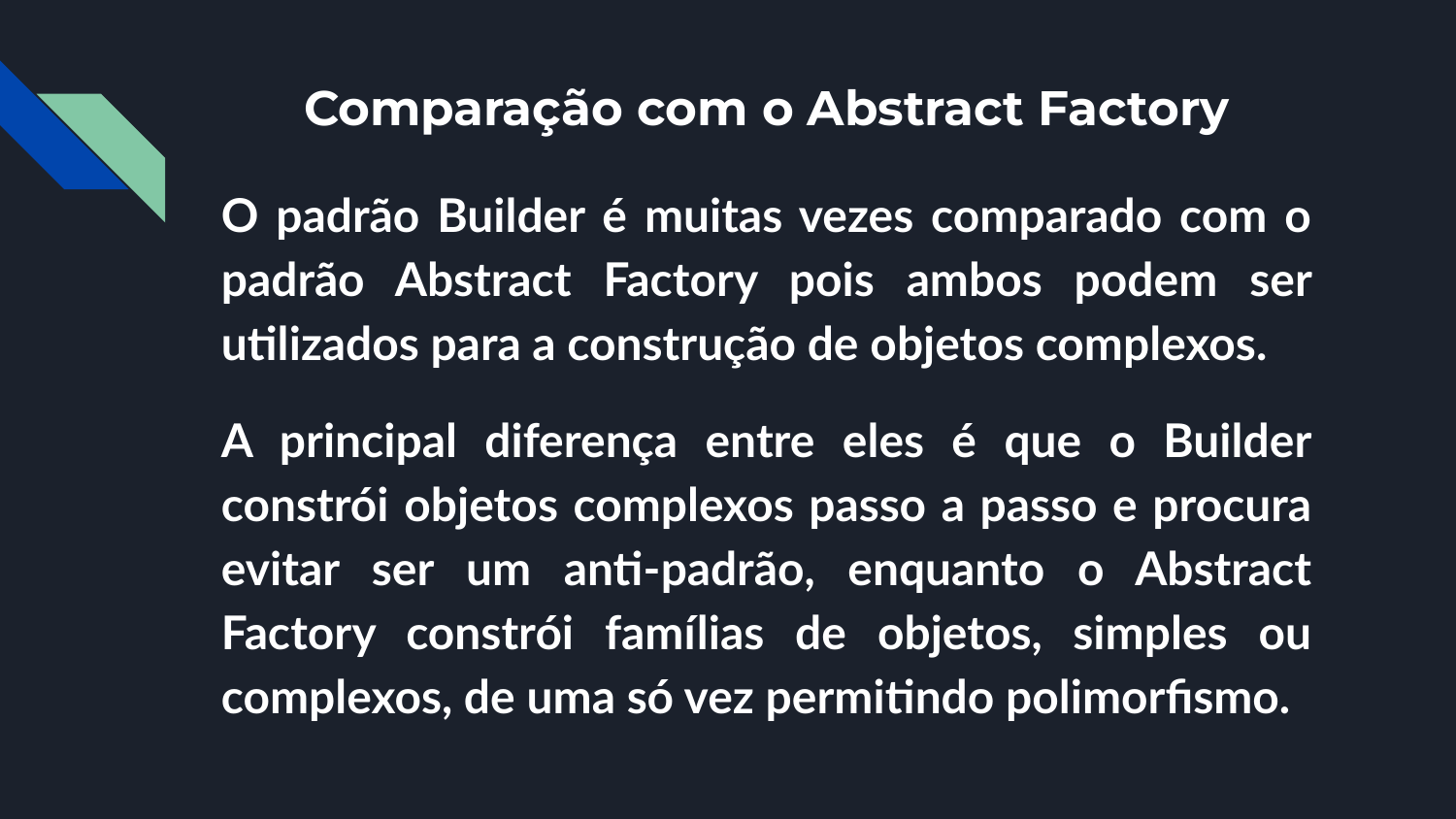

# Comparação com o Abstract Factory

O padrão Builder é muitas vezes comparado com o padrão Abstract Factory pois ambos podem ser utilizados para a construção de objetos complexos.
A principal diferença entre eles é que o Builder constrói objetos complexos passo a passo e procura evitar ser um anti-padrão, enquanto o Abstract Factory constrói famílias de objetos, simples ou complexos, de uma só vez permitindo polimorfismo.